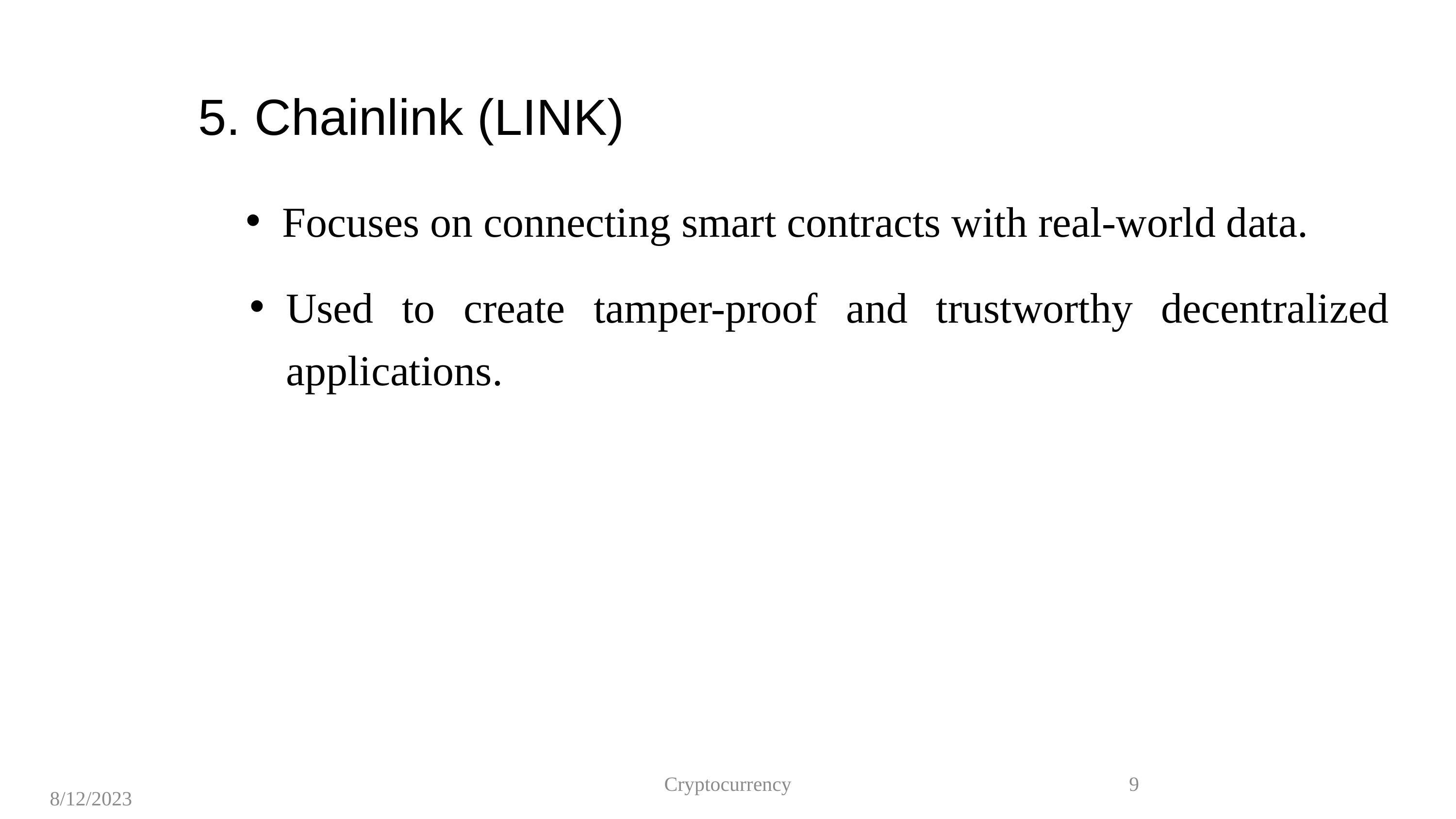

5. Chainlink (LINK)
Focuses on connecting smart contracts with real-world data.
Used to create tamper-proof and trustworthy decentralized applications.
Cryptocurrency
9
8/12/2023